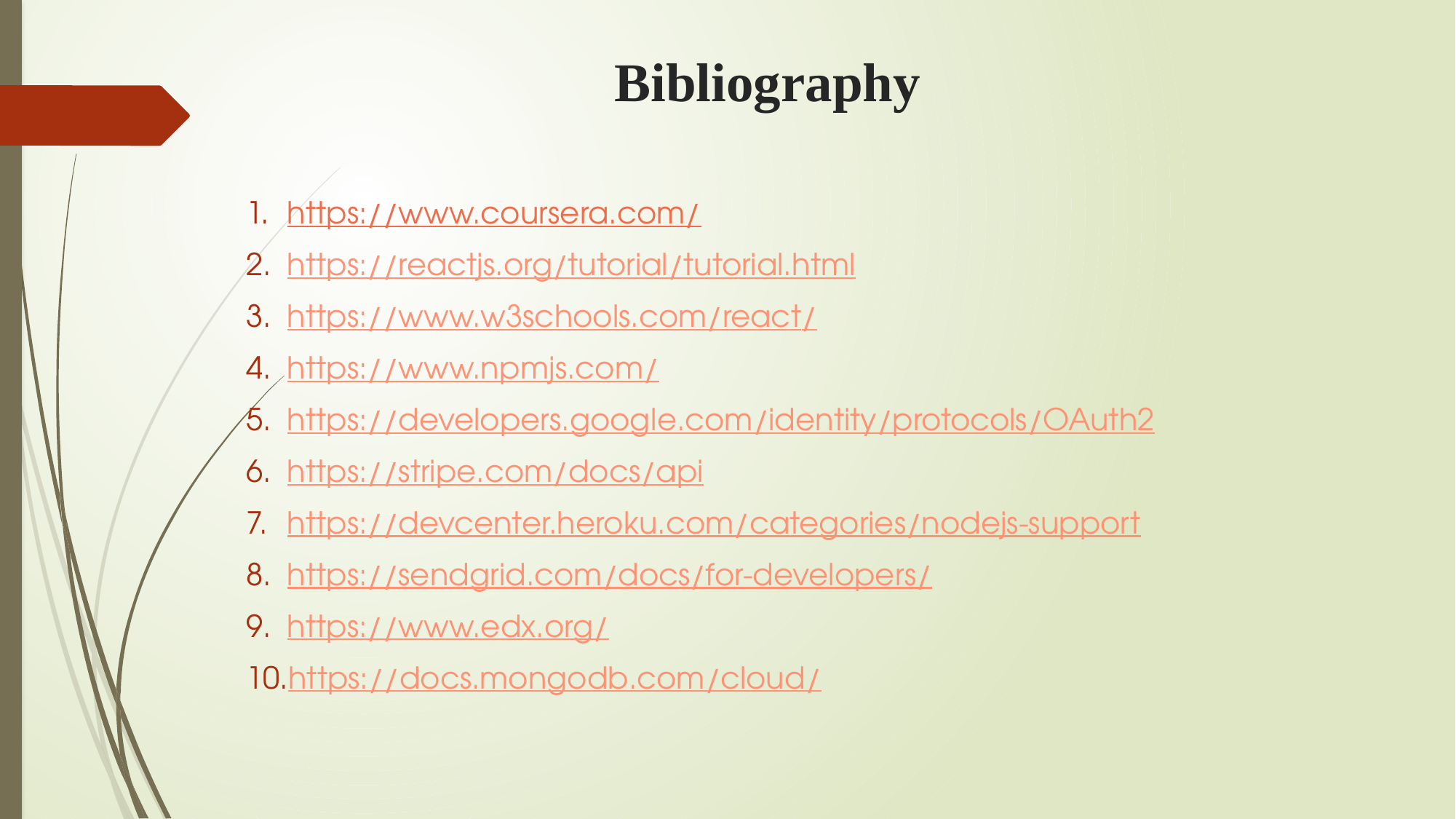

# Bibliography
https://www.coursera.com/
https://reactjs.org/tutorial/tutorial.html
https://www.w3schools.com/react/
https://www.npmjs.com/
https://developers.google.com/identity/protocols/OAuth2
https://stripe.com/docs/api
https://devcenter.heroku.com/categories/nodejs-support
https://sendgrid.com/docs/for-developers/
https://www.edx.org/
https://docs.mongodb.com/cloud/